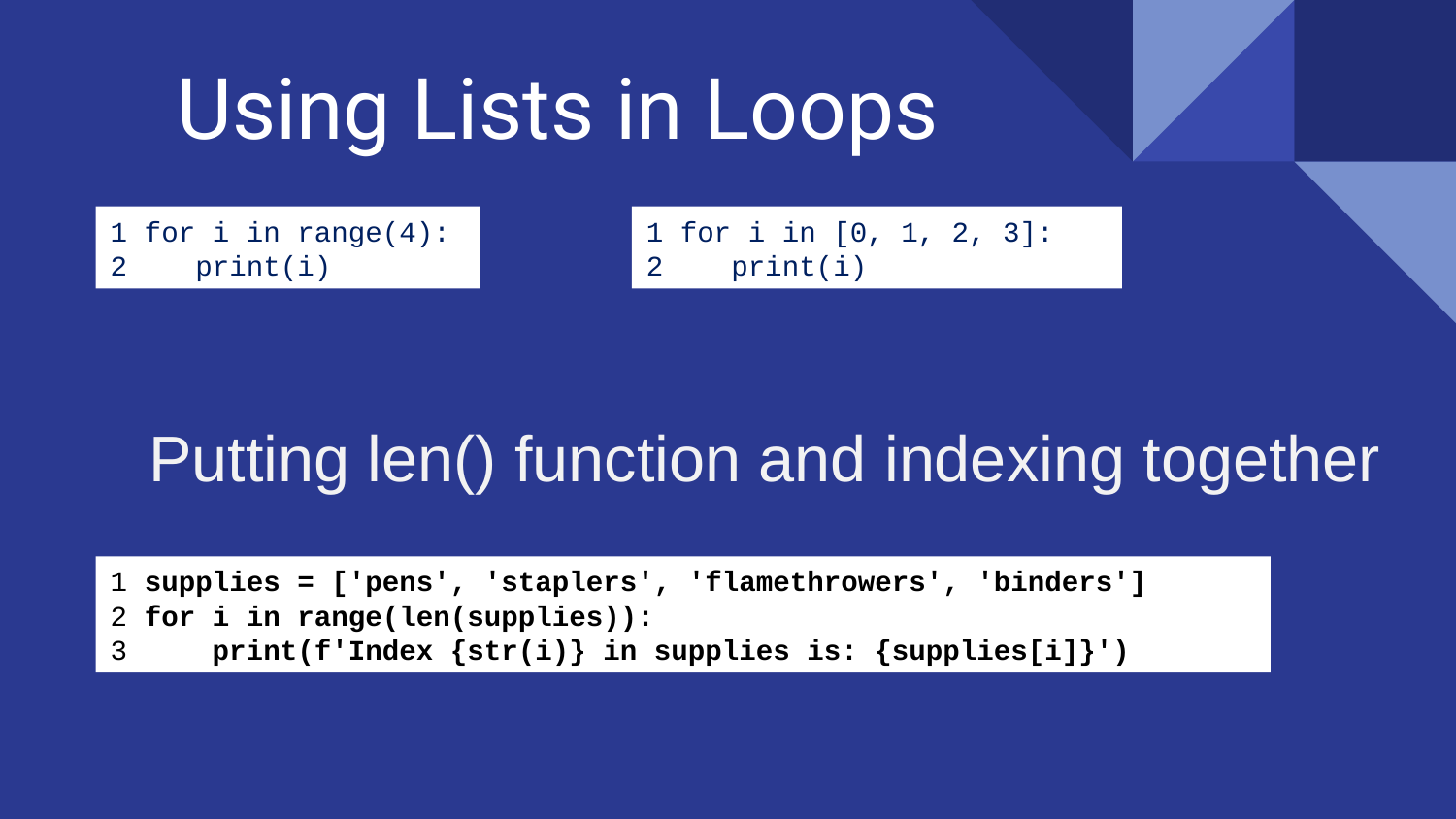

# Using Lists in Loops
1 for i in range(4):
2    print(i)
1 for i in [0, 1, 2, 3]:
2    print(i)
Putting len() function and indexing together
1 supplies = ['pens', 'staplers', 'flamethrowers', 'binders']
2 for i in range(len(supplies)):
3     print(f'Index {str(i)} in supplies is: {supplies[i]}')